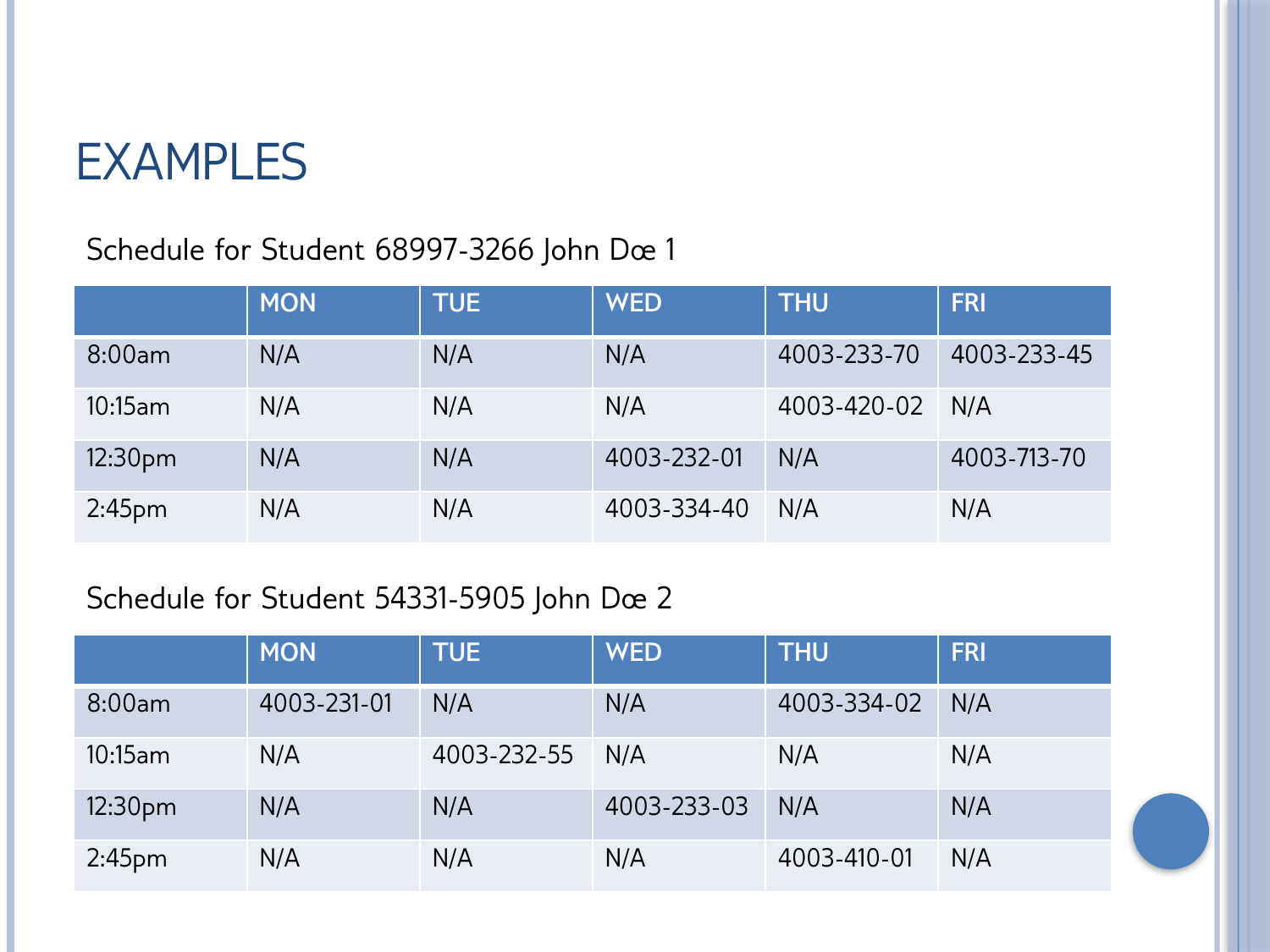

# Examples
Schedule for Student 68997-3266 John Doe 1
|  | MON | TUE | WED | THU | FRI |
| --- | --- | --- | --- | --- | --- |
| 8:00am | N/A | N/A | N/A | 4003-233-70 | 4003-233-45 |
| 10:15am | N/A | N/A | N/A | 4003-420-02 | N/A |
| 12:30pm | N/A | N/A | 4003-232-01 | N/A | 4003-713-70 |
| 2:45pm | N/A | N/A | 4003-334-40 | N/A | N/A |
Schedule for Student 54331-5905 John Doe 2
|  | MON | TUE | WED | THU | FRI |
| --- | --- | --- | --- | --- | --- |
| 8:00am | 4003-231-01 | N/A | N/A | 4003-334-02 | N/A |
| 10:15am | N/A | 4003-232-55 | N/A | N/A | N/A |
| 12:30pm | N/A | N/A | 4003-233-03 | N/A | N/A |
| 2:45pm | N/A | N/A | N/A | 4003-410-01 | N/A |